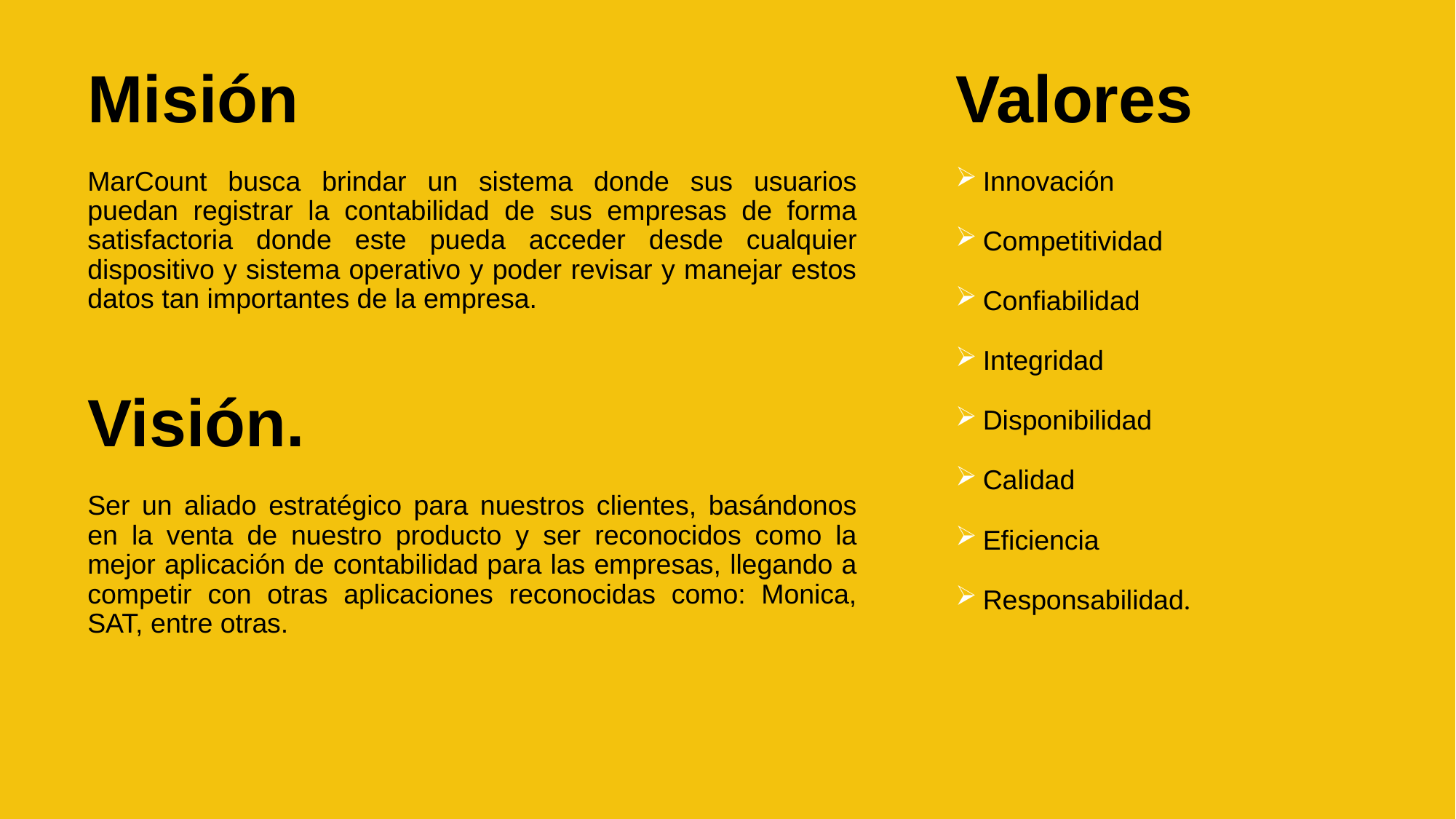

Misión
MarCount busca brindar un sistema donde sus usuarios puedan registrar la contabilidad de sus empresas de forma satisfactoria donde este pueda acceder desde cualquier dispositivo y sistema operativo y poder revisar y manejar estos datos tan importantes de la empresa.

Visión.
Ser un aliado estratégico para nuestros clientes, basándonos en la venta de nuestro producto y ser reconocidos como la mejor aplicación de contabilidad para las empresas, llegando a competir con otras aplicaciones reconocidas como: Monica, SAT, entre otras.

Valores
Innovación
Competitividad
Confiabilidad
Integridad
Disponibilidad
Calidad
Eficiencia
Responsabilidad.